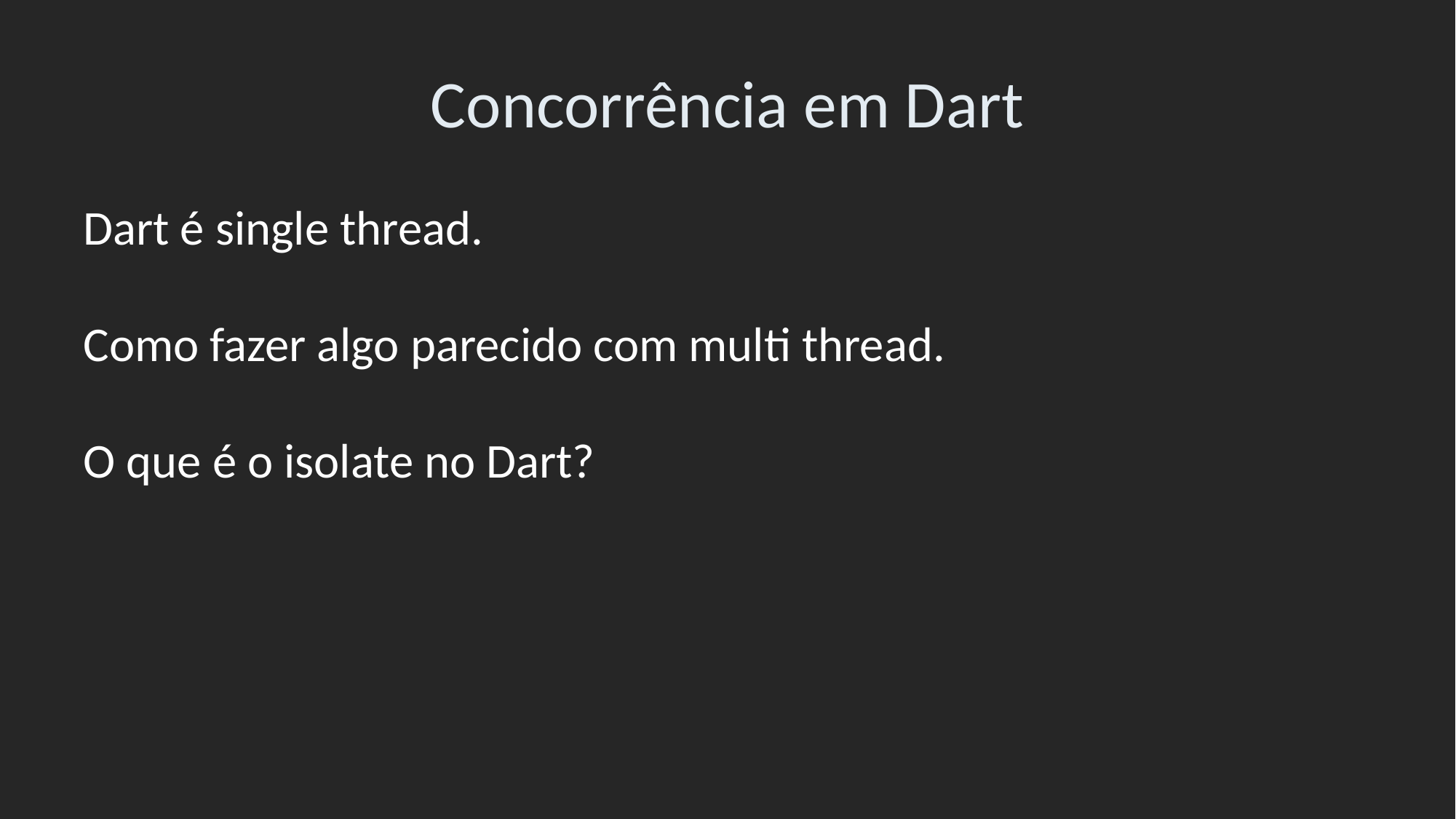

# Concorrência em Dart
Dart é single thread.

Como fazer algo parecido com multi thread.

O que é o isolate no Dart?